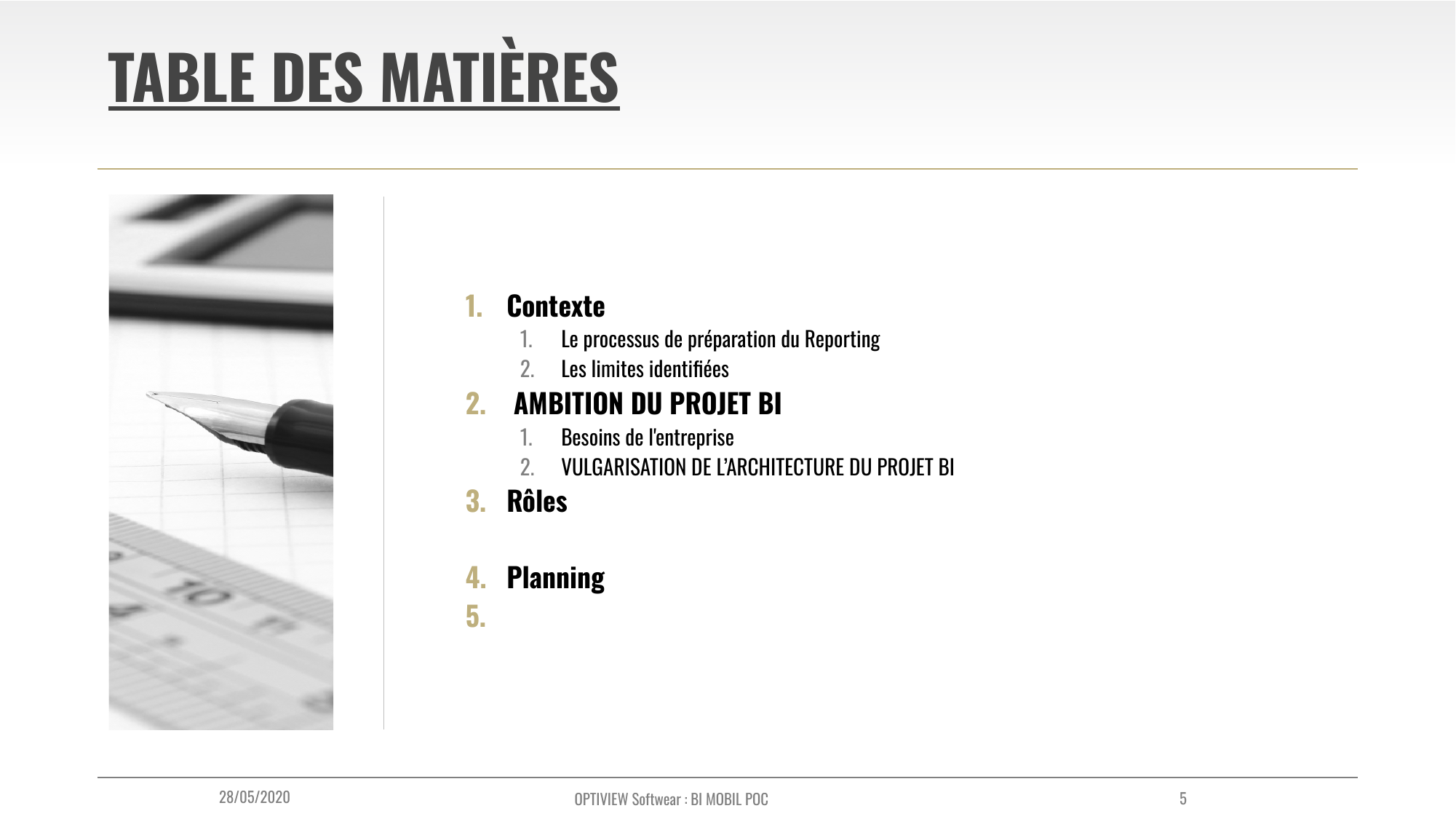

# Table des matIèRES

Contexte
Le processus de préparation du Reporting
Les limites identifiées
 AMBITION DU PROJET BI
Besoins de l'entreprise
VULGARISATION DE L’ARCHITECTURE DU PROJET BI
Rôles

Planning

28/05/2020